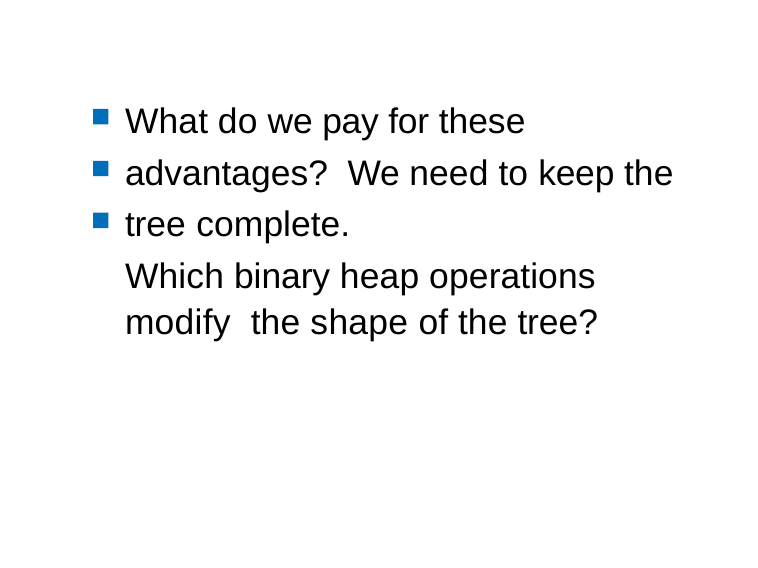

What do we pay for these advantages?  We need to keep the tree complete.
Which binary heap operations modify  the shape of the tree?